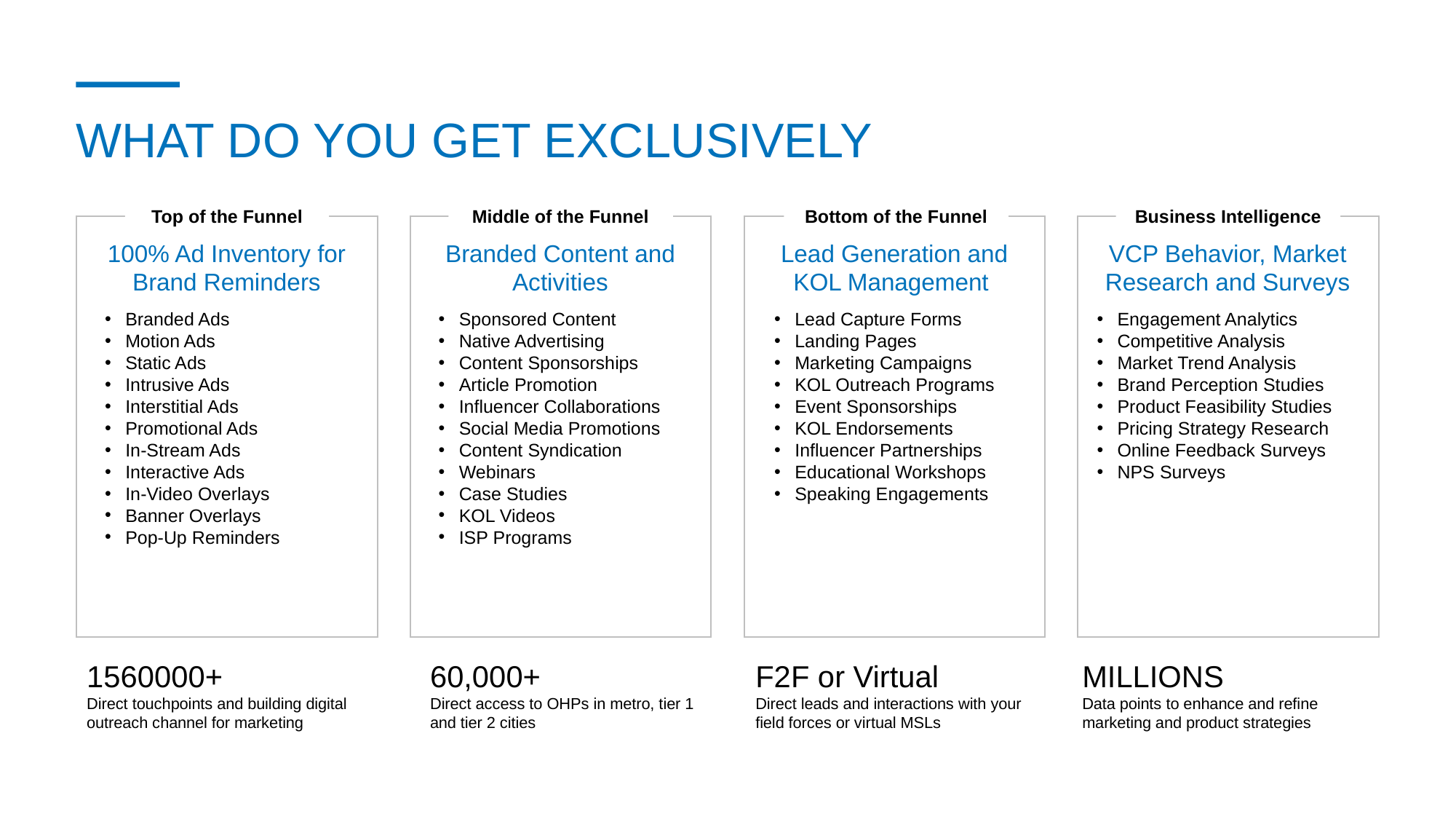

WHAT DO YOU GET EXCLUSIVELY
Top of the Funnel
Middle of the Funnel
Bottom of the Funnel
Business Intelligence

100% Ad Inventory for Brand Reminders
Branded Content and Activities
Lead Generation and KOL Management
VCP Behavior, Market Research and Surveys
Branded Ads
Motion Ads
Static Ads
Intrusive Ads
Interstitial Ads
Promotional Ads
In-Stream Ads
Interactive Ads
In-Video Overlays
Banner Overlays
Pop-Up Reminders
Sponsored Content
Native Advertising
Content Sponsorships
Article Promotion
Influencer Collaborations
Social Media Promotions
Content Syndication
Webinars
Case Studies
KOL Videos
ISP Programs
Lead Capture Forms
Landing Pages
Marketing Campaigns
KOL Outreach Programs
Event Sponsorships
KOL Endorsements
Influencer Partnerships
Educational Workshops
Speaking Engagements
Engagement Analytics
Competitive Analysis
Market Trend Analysis
Brand Perception Studies
Product Feasibility Studies
Pricing Strategy Research
Online Feedback Surveys
NPS Surveys

1560000+
Direct touchpoints and building digital outreach channel for marketing
60,000+
Direct access to OHPs in metro, tier 1 and tier 2 cities
F2F or Virtual
Direct leads and interactions with your field forces or virtual MSLs
MILLIONS
Data points to enhance and refine marketing and product strategies